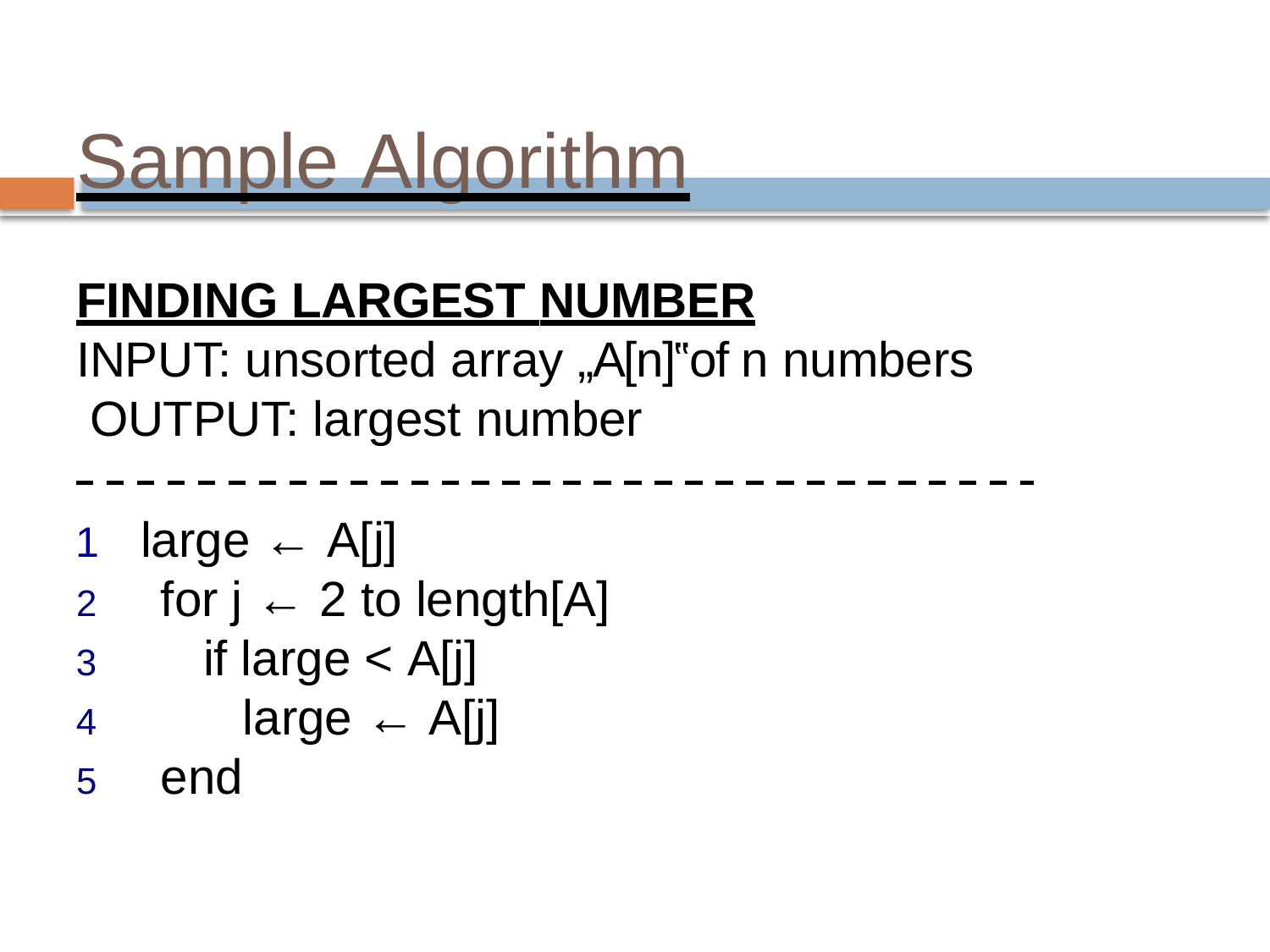

# Sample Algorithm
FINDING LARGEST NUMBER
INPUT: unsorted array „A[n]‟of n numbers  OUTPUT: largest number

large ← A[j]
for j ← 2 to length[A]
if large < A[j]
large ← A[j]
end